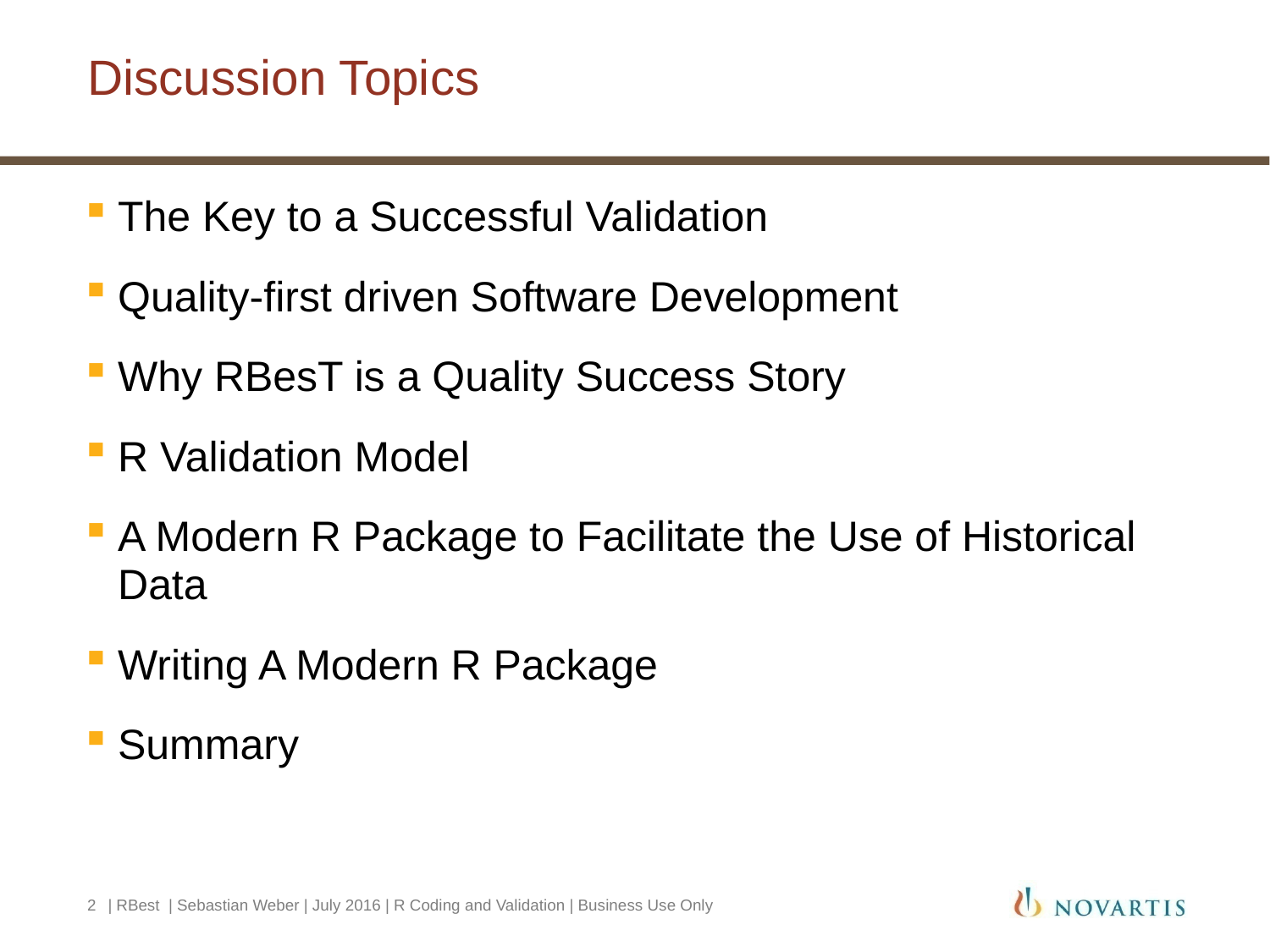

# Discussion Topics
The Key to a Successful Validation
Quality-first driven Software Development
Why RBesT is a Quality Success Story
R Validation Model
A Modern R Package to Facilitate the Use of Historical Data
Writing A Modern R Package
Summary

2
| RBest  | Sebastian Weber | July 2016 | R Coding and Validation | Business Use Only